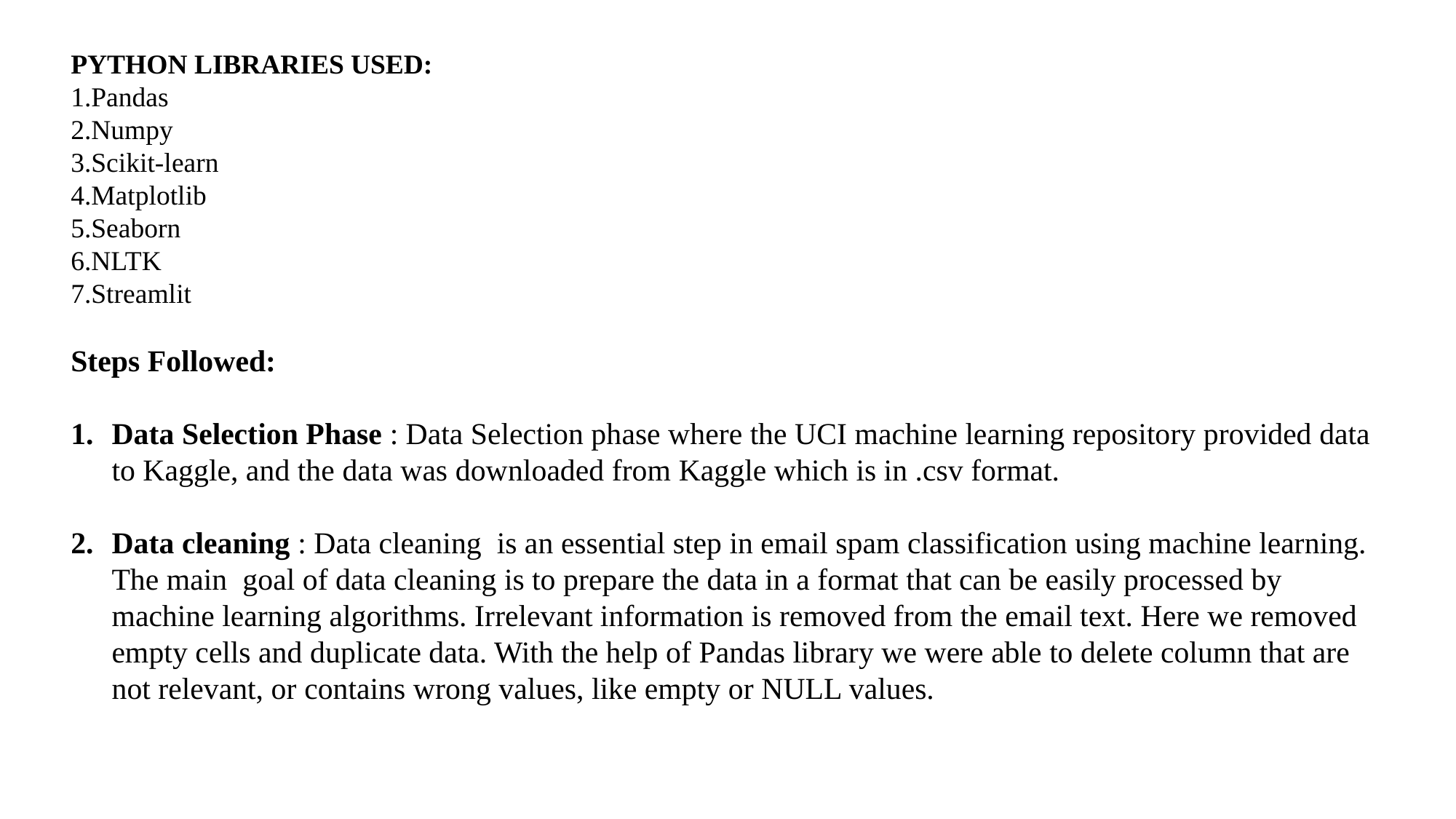

PYTHON LIBRARIES USED:
1.Pandas
2.Numpy
3.Scikit-learn
4.Matplotlib
5.Seaborn
6.NLTK
7.Streamlit

Steps Followed:

Data Selection Phase : Data Selection phase where the UCI machine learning repository provided data to Kaggle, and the data was downloaded from Kaggle which is in .csv format.

Data cleaning : Data cleaning  is an essential step in email spam classification using machine learning. The main  goal of data cleaning is to prepare the data in a format that can be easily processed by machine learning algorithms. Irrelevant information is removed from the email text. Here we removed empty cells and duplicate data. With the help of Pandas library we were able to delete column that are not relevant, or contains wrong values, like empty or NULL values.